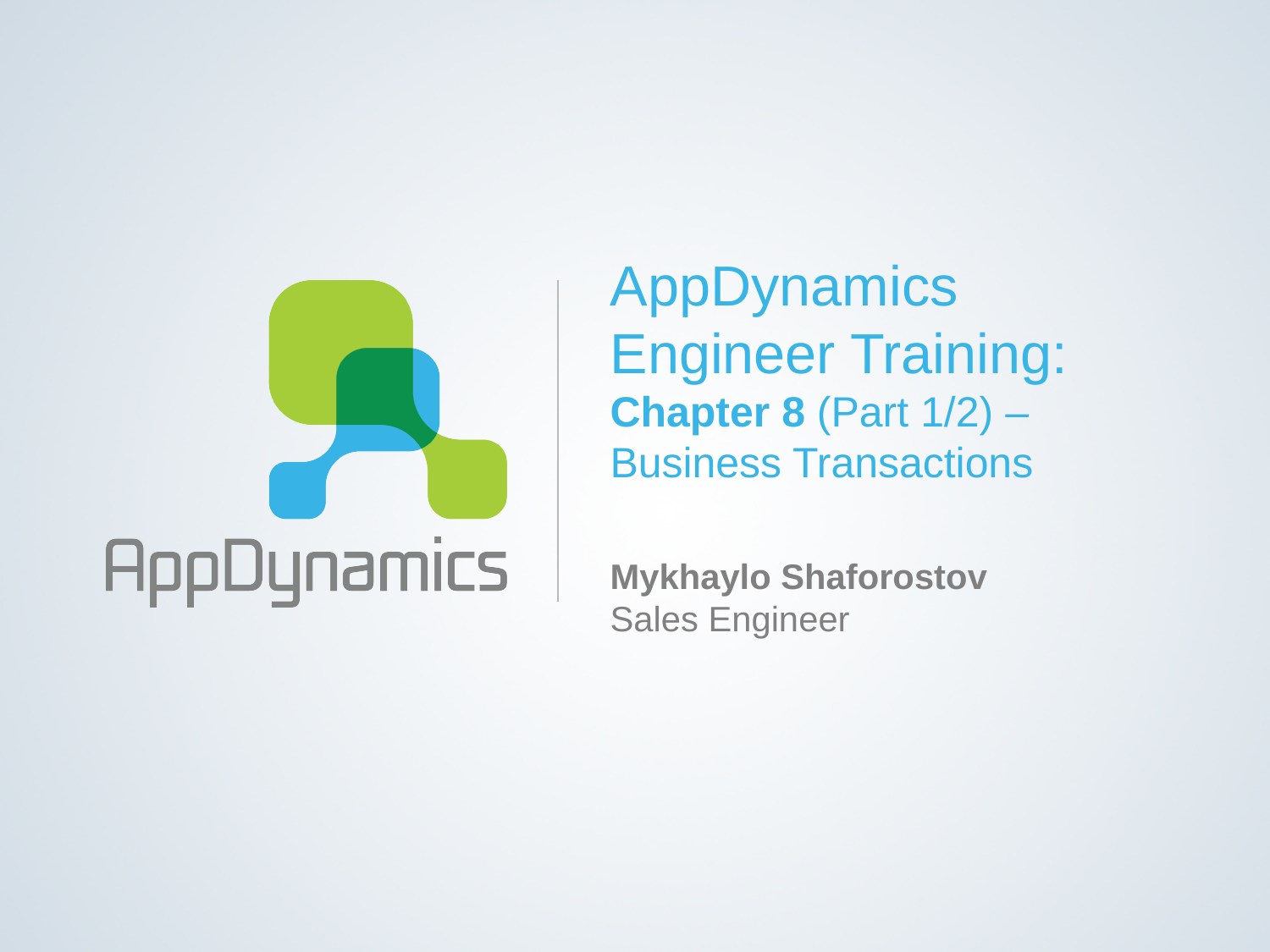

# AppDynamics Engineer Training: Chapter 8 (Part 1/2) – Business Transactions Mykhaylo Shaforostov Sales Engineer